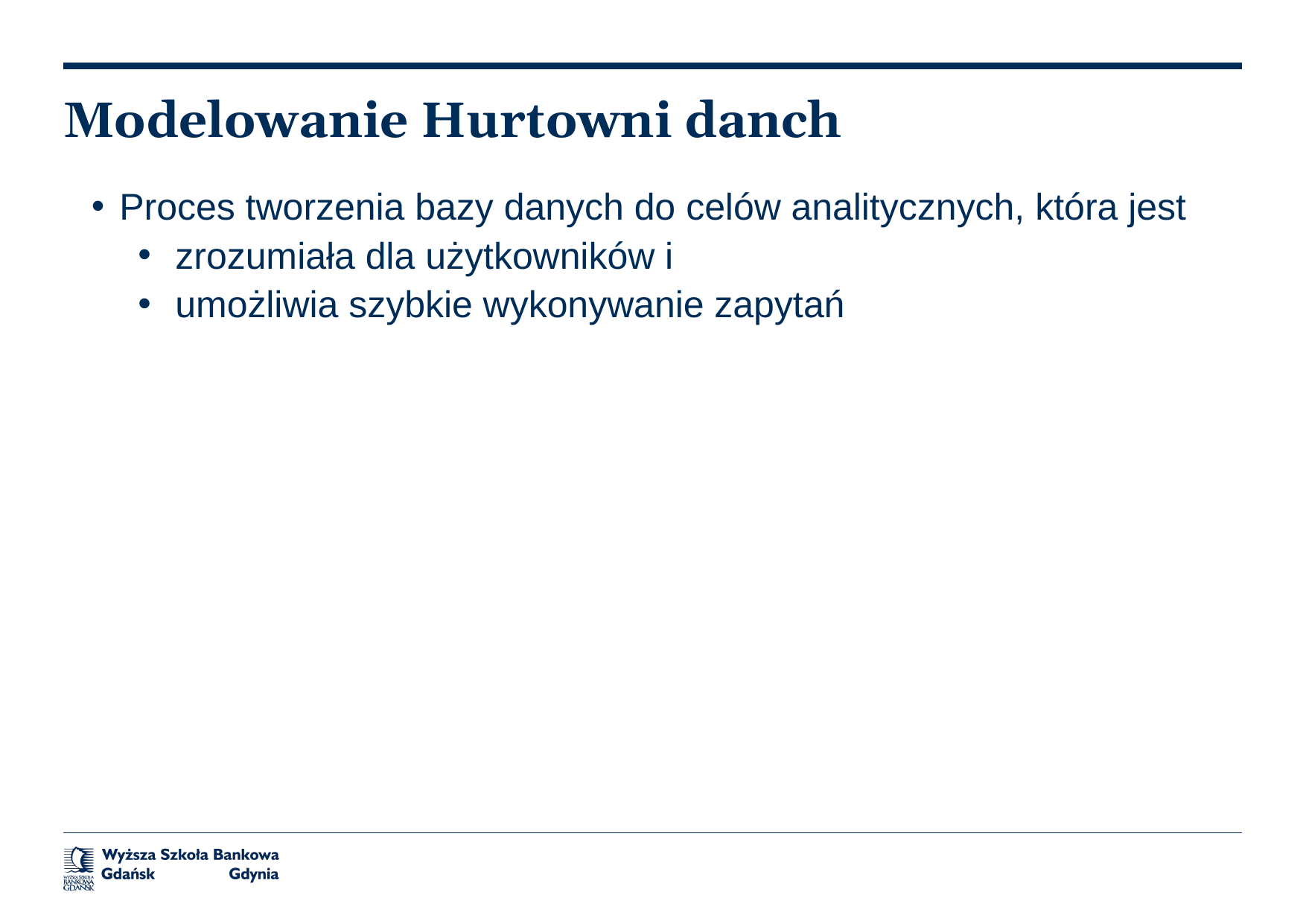

# Modelowanie Hurtowni danch
Proces tworzenia bazy danych do celów analitycznych, która jest
zrozumiała dla użytkowników i
umożliwia szybkie wykonywanie zapytań